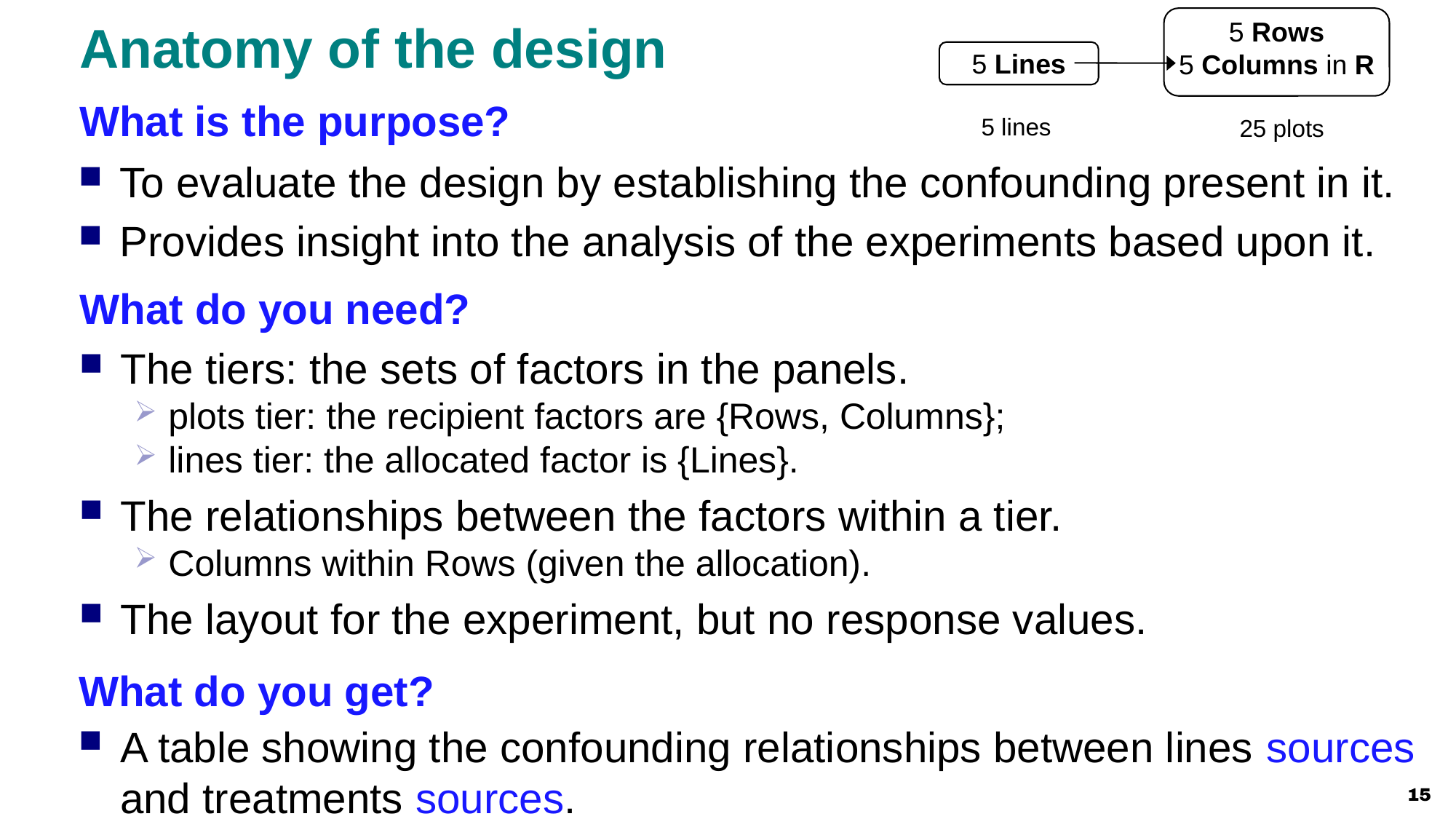

5 Rows
5 Columns in R
25 plots
5 Lines

5 lines
Anatomy of the design
What is the purpose?
To evaluate the design by establishing the confounding present in it.
Provides insight into the analysis of the experiments based upon it.
# What do you need?
The tiers: the sets of factors in the panels.
plots tier: the recipient factors are {Rows, Columns};
lines tier: the allocated factor is {Lines}.
The relationships between the factors within a tier.
Columns within Rows (given the allocation).
The layout for the experiment, but no response values.
What do you get?
A table showing the confounding relationships between lines sources and treatments sources.
15